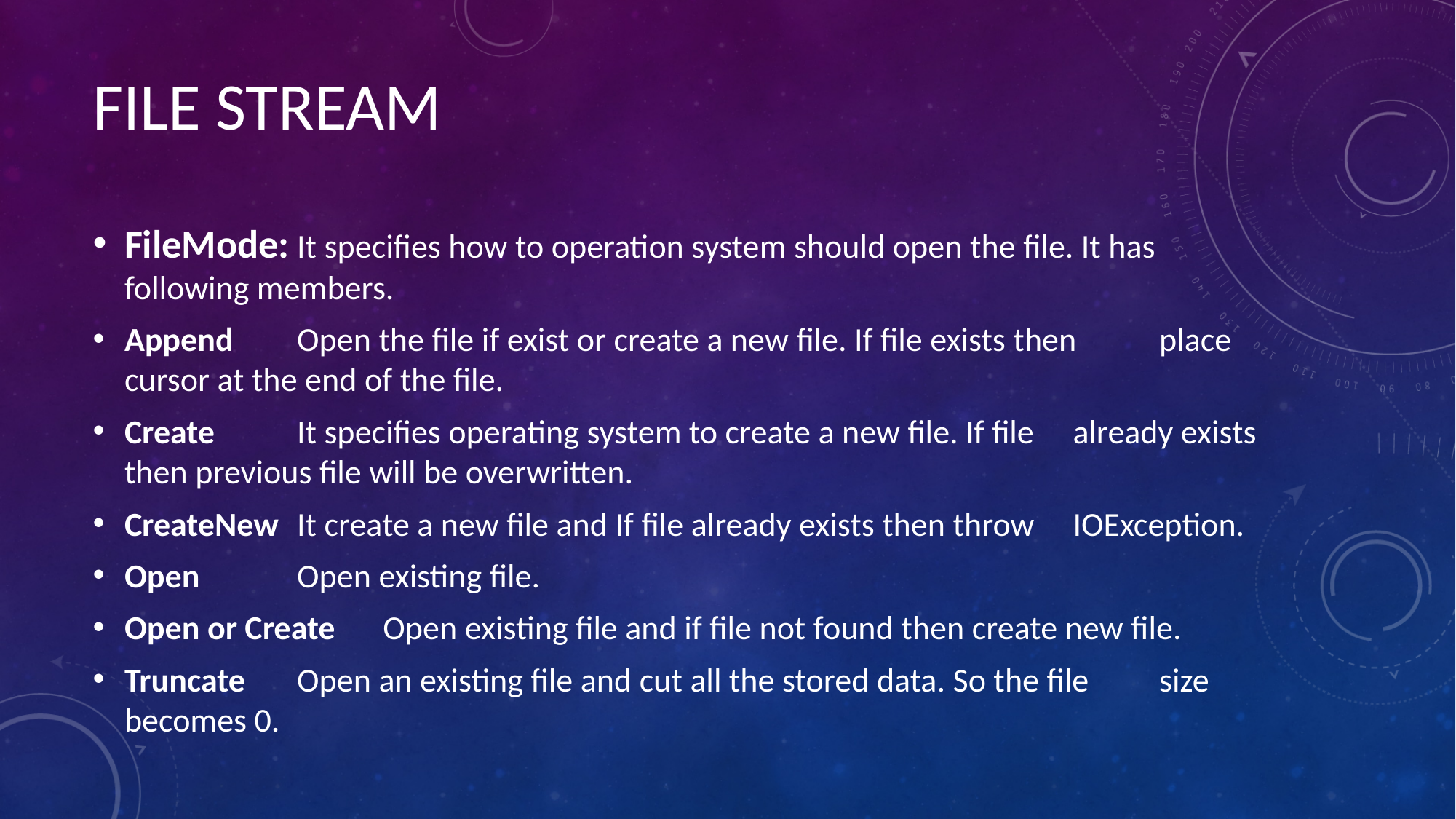

# File stream
FileMode: It specifies how to operation system should open the file. It has following members.
Append 			Open the file if exist or create a new file. If file exists then 						place cursor at the end of the file.
Create 			It specifies operating system to create a new file. If file 							already exists then previous file will be overwritten.
CreateNew 		It create a new file and If file already exists then throw 							IOException.
Open  			Open existing file.
Open or Create 	Open existing file and if file not found then create new file.
Truncate 		Open an existing file and cut all the stored data. So the file 						size becomes 0.